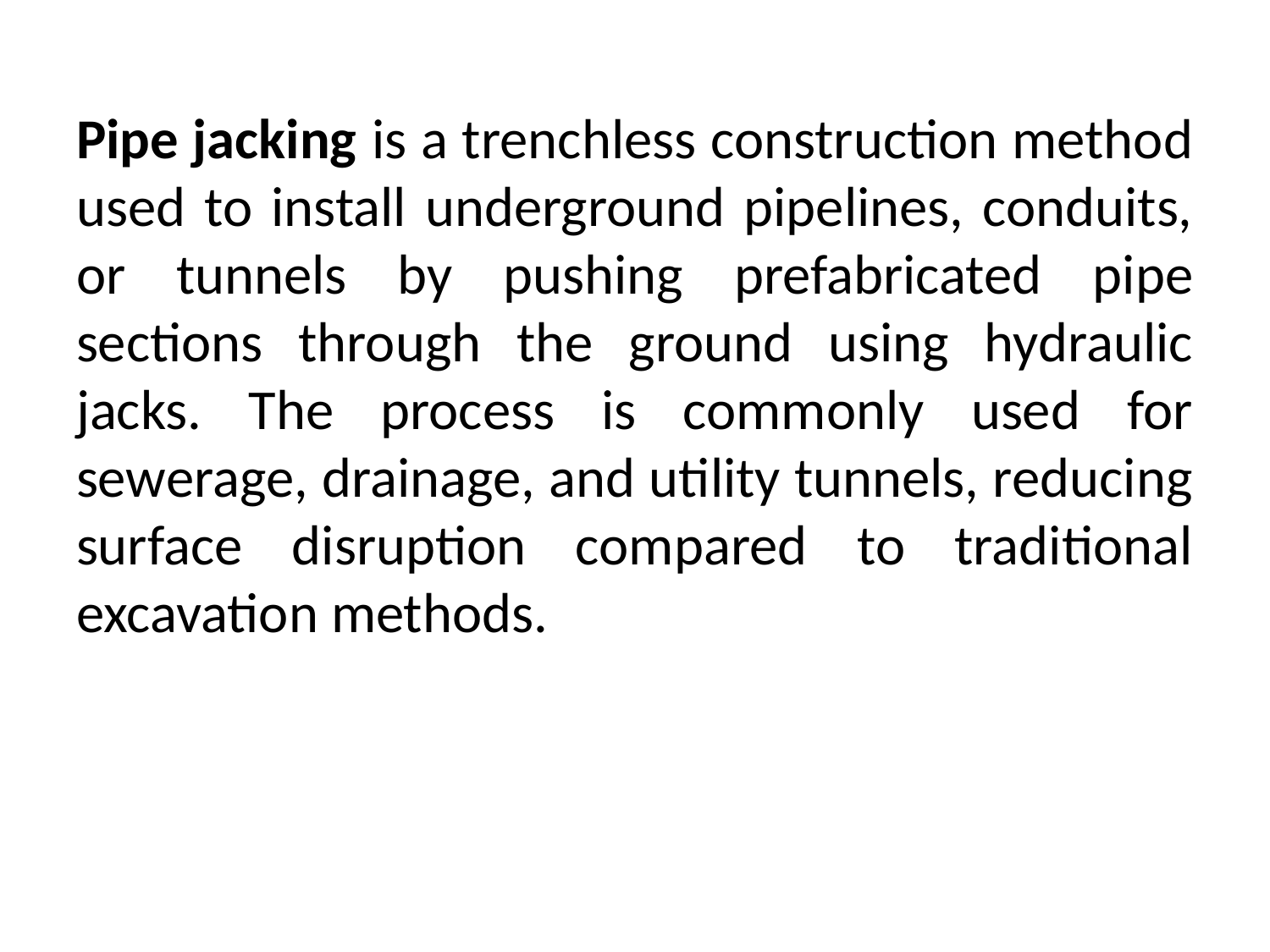

Pipe jacking is a trenchless construction method used to install underground pipelines, conduits, or tunnels by pushing prefabricated pipe sections through the ground using hydraulic jacks. The process is commonly used for sewerage, drainage, and utility tunnels, reducing surface disruption compared to traditional excavation methods.